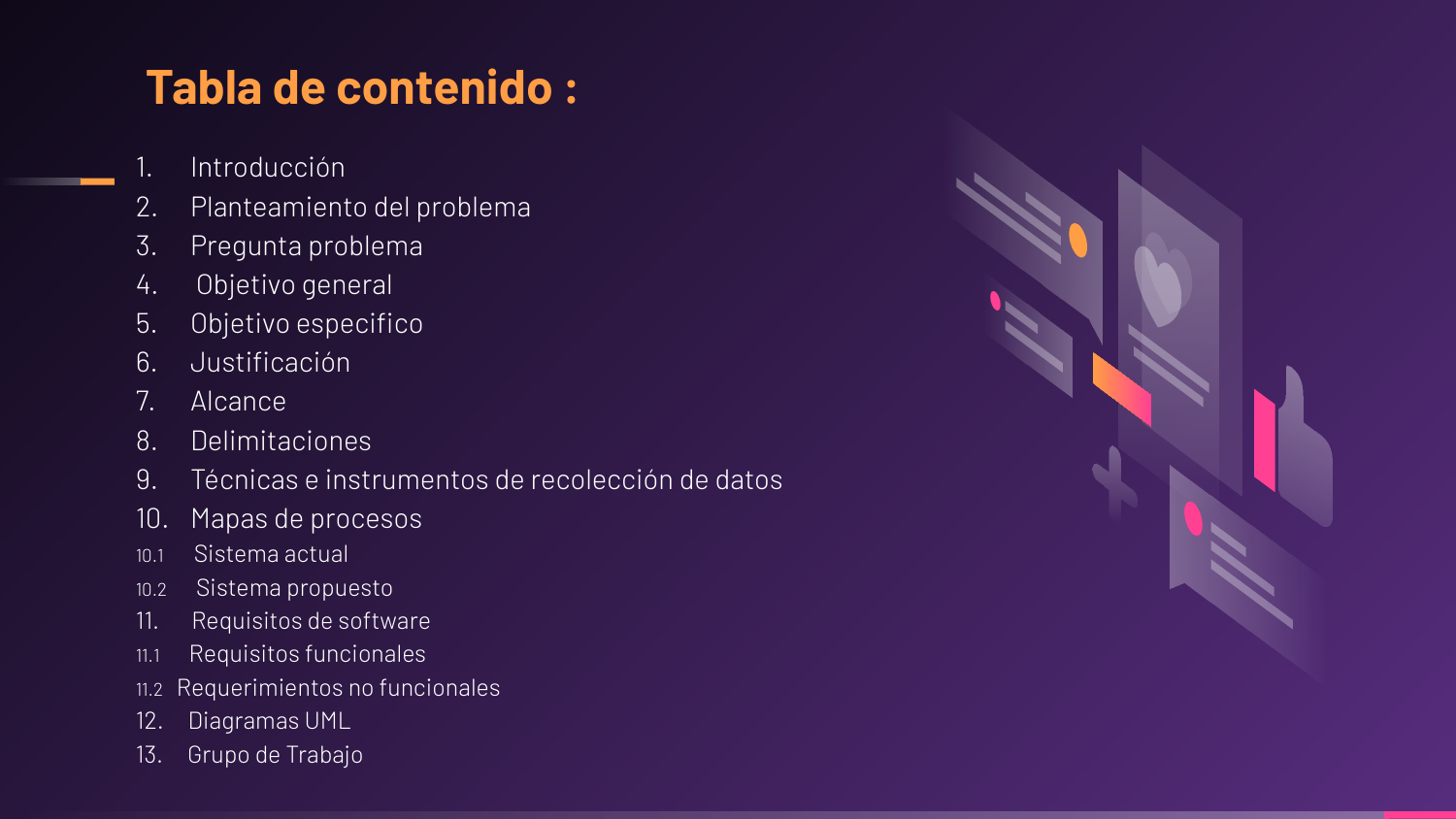

# Tabla de contenido :

Introducción
Planteamiento del problema
Pregunta problema
 Objetivo general
Objetivo especifico
Justificación
Alcance
Delimitaciones
Técnicas e instrumentos de recolección de datos
Mapas de procesos
10.1        Sistema actual
10.2      Sistema propuesto
    Requisitos de software
11.1        Requisitos funcionales
11.2   Requerimientos no funcionales
12.     Diagramas UML
13.     Grupo de Trabajo